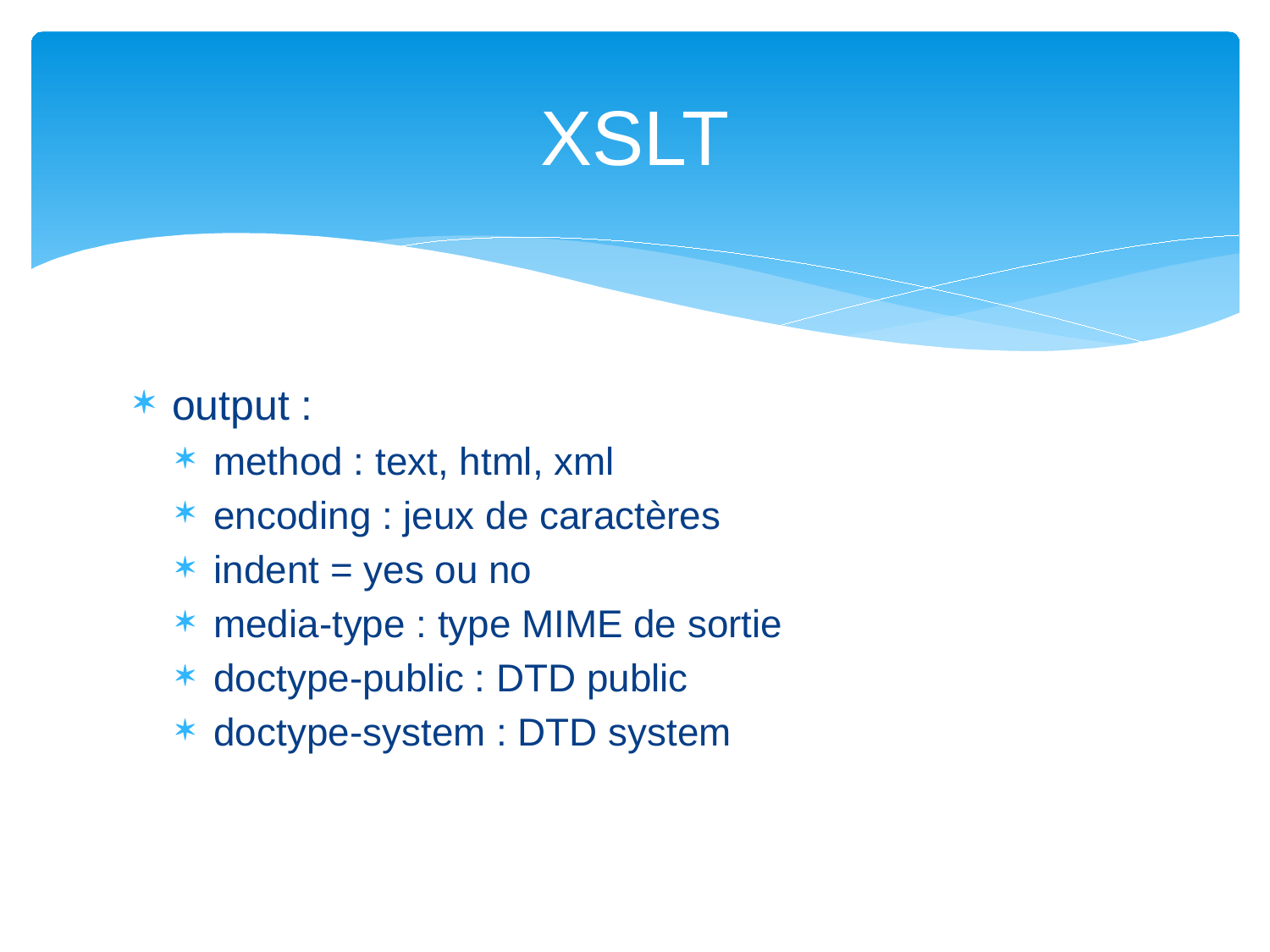

# XSLT
output :
method : text, html, xml
encoding : jeux de caractères
indent = yes ou no
media-type : type MIME de sortie
doctype-public : DTD public
doctype-system : DTD system